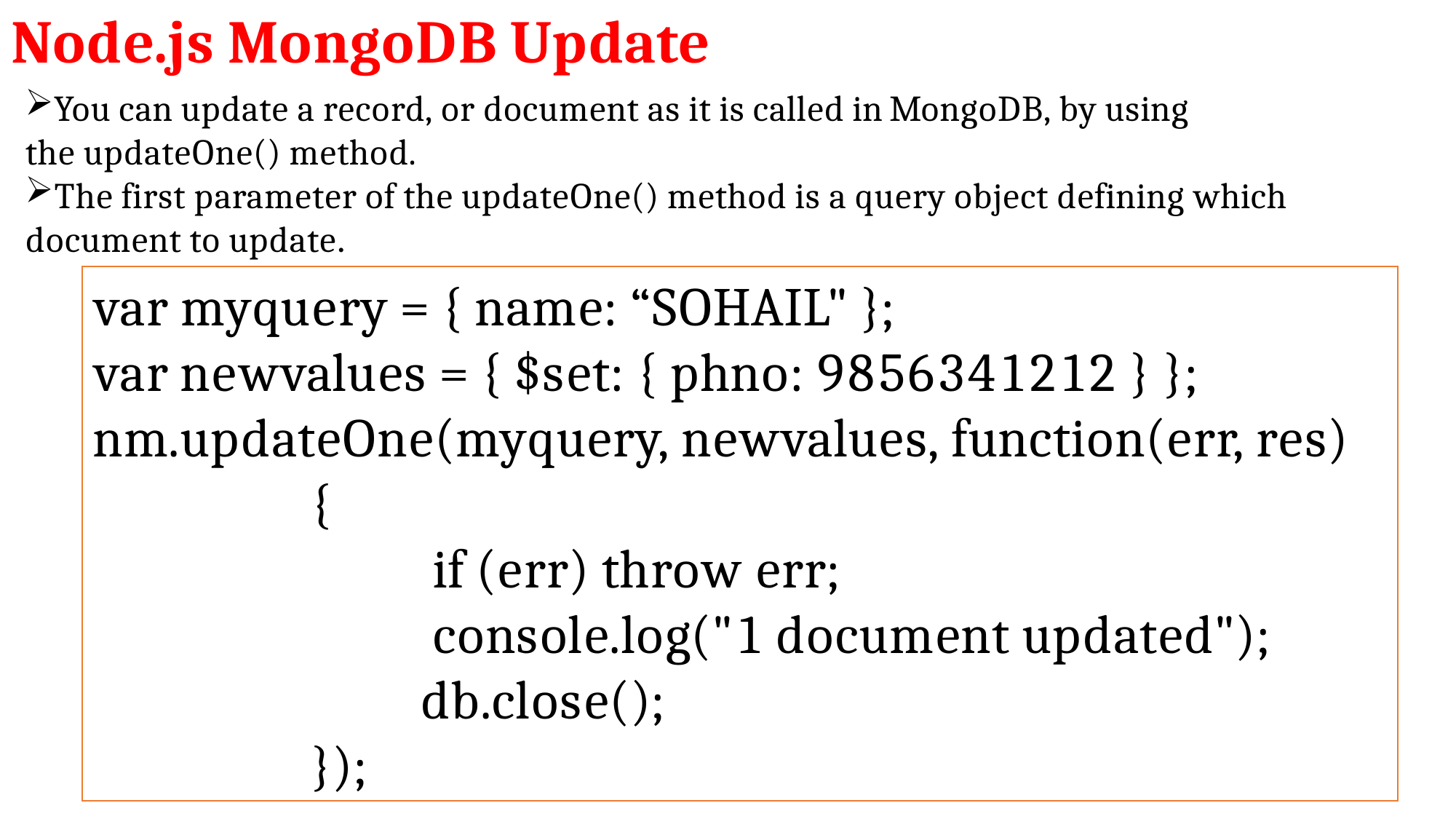

# Node.js MongoDB Update
You can update a record, or document as it is called in MongoDB, by using   the updateOne() method.
The first parameter of the updateOne() method is a query object defining which document to update.
var myquery = { name: “SOHAIL" };
var newvalues = { $set: { phno: 9856341212 } };
nm.updateOne(myquery, newvalues, function(err, res)
 		{
			 if (err) throw err;
			 console.log("1 document updated");
			db.close();
		});